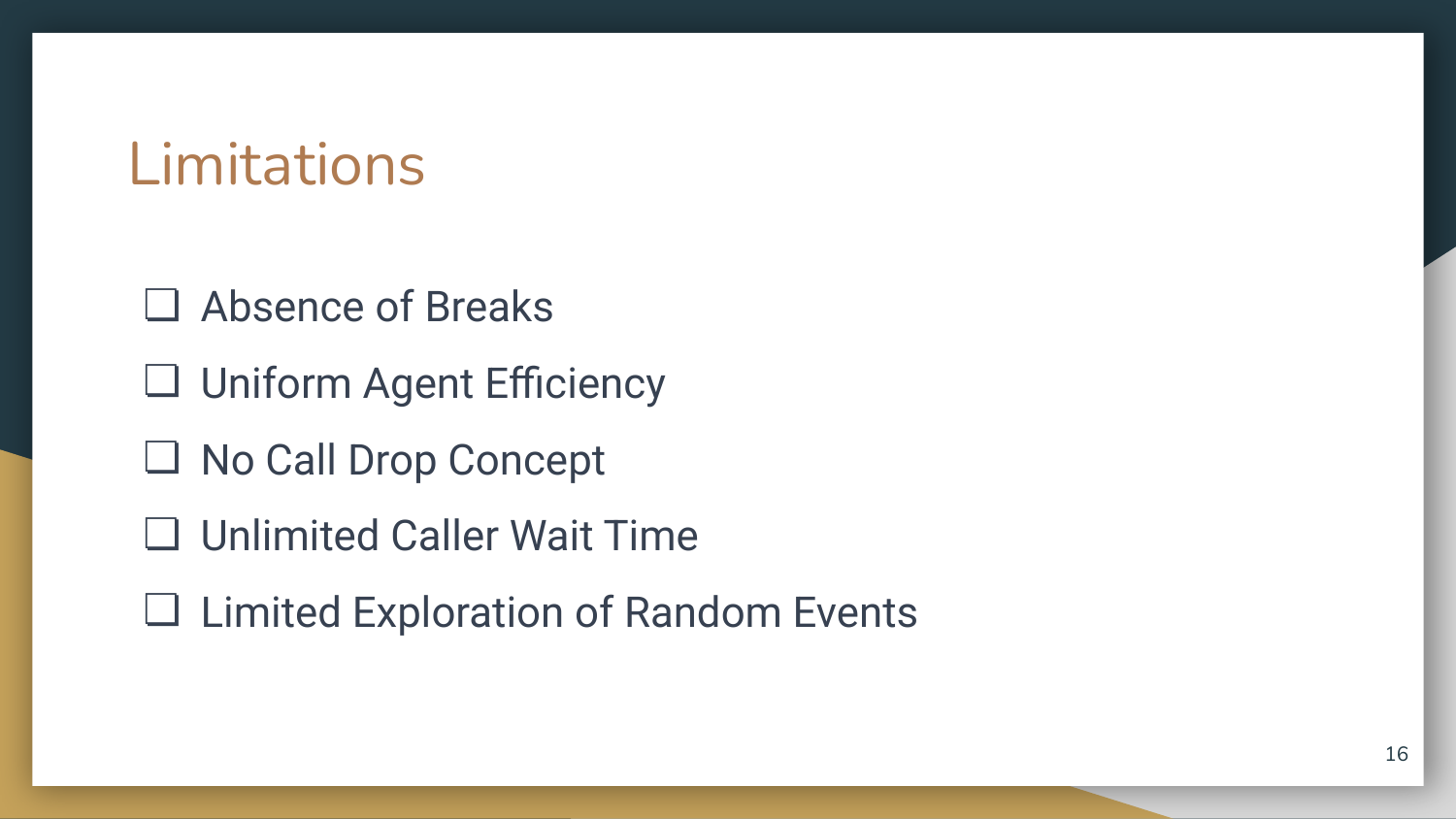

# Limitations

Absence of Breaks
Uniform Agent Efficiency
No Call Drop Concept
Unlimited Caller Wait Time
Limited Exploration of Random Events
16